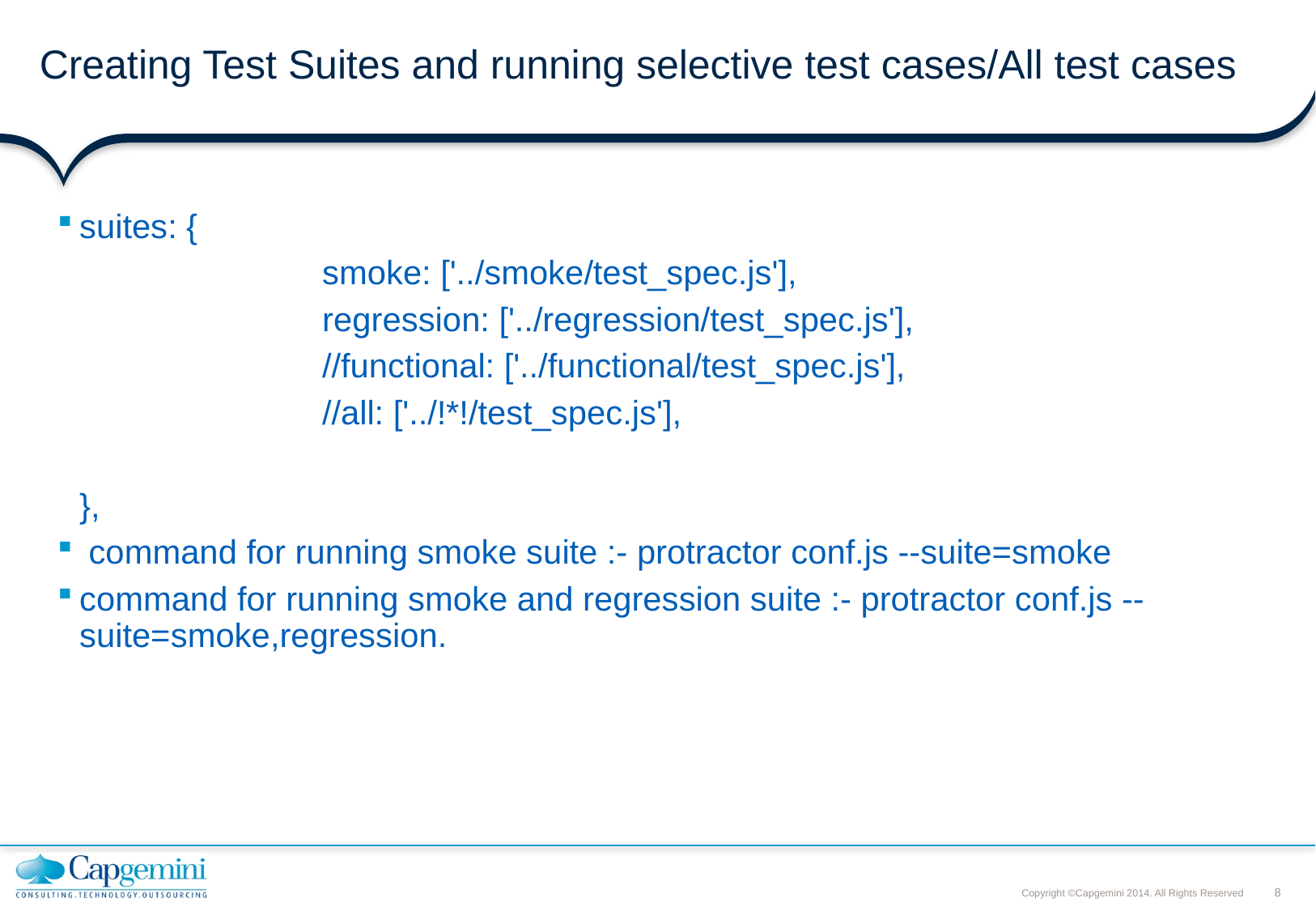

# Creating Test Suites and running selective test cases/All test cases
suites: {
			smoke: ['../smoke/test_spec.js'],
			regression: ['../regression/test_spec.js'],
			//functional: ['../functional/test_spec.js'],
			//all: ['../!*!/test_spec.js'],

	},
 command for running smoke suite :- protractor conf.js --suite=smoke
command for running smoke and regression suite :- protractor conf.js --suite=smoke,regression.